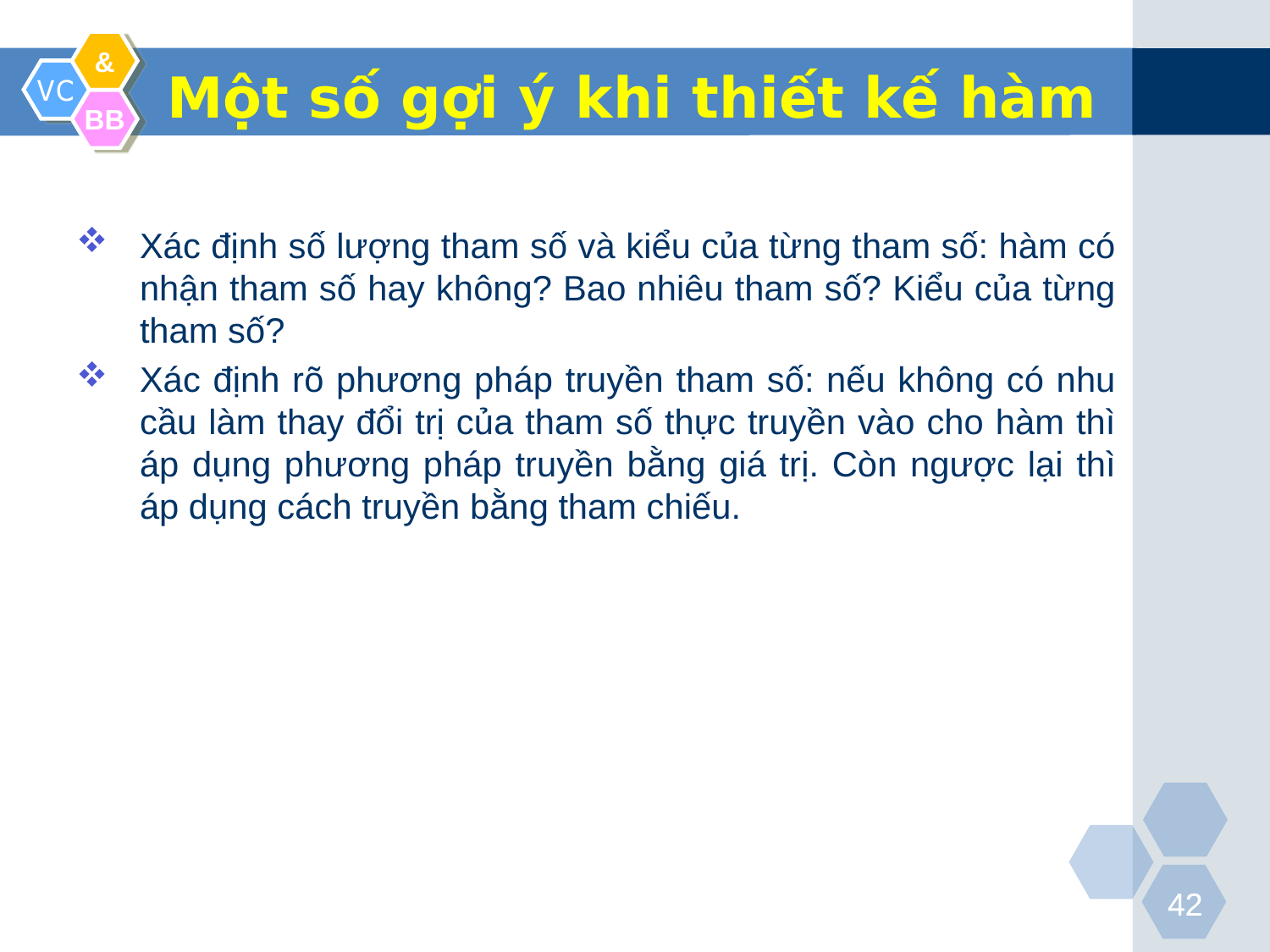

Một số gợi ý khi thiết kế hàm
Xác định số lượng tham số và kiểu của từng tham số: hàm có nhận tham số hay không? Bao nhiêu tham số? Kiểu của từng tham số?
Xác định rõ phương pháp truyền tham số: nếu không có nhu cầu làm thay đổi trị của tham số thực truyền vào cho hàm thì áp dụng phương pháp truyền bằng giá trị. Còn ngược lại thì áp dụng cách truyền bằng tham chiếu.